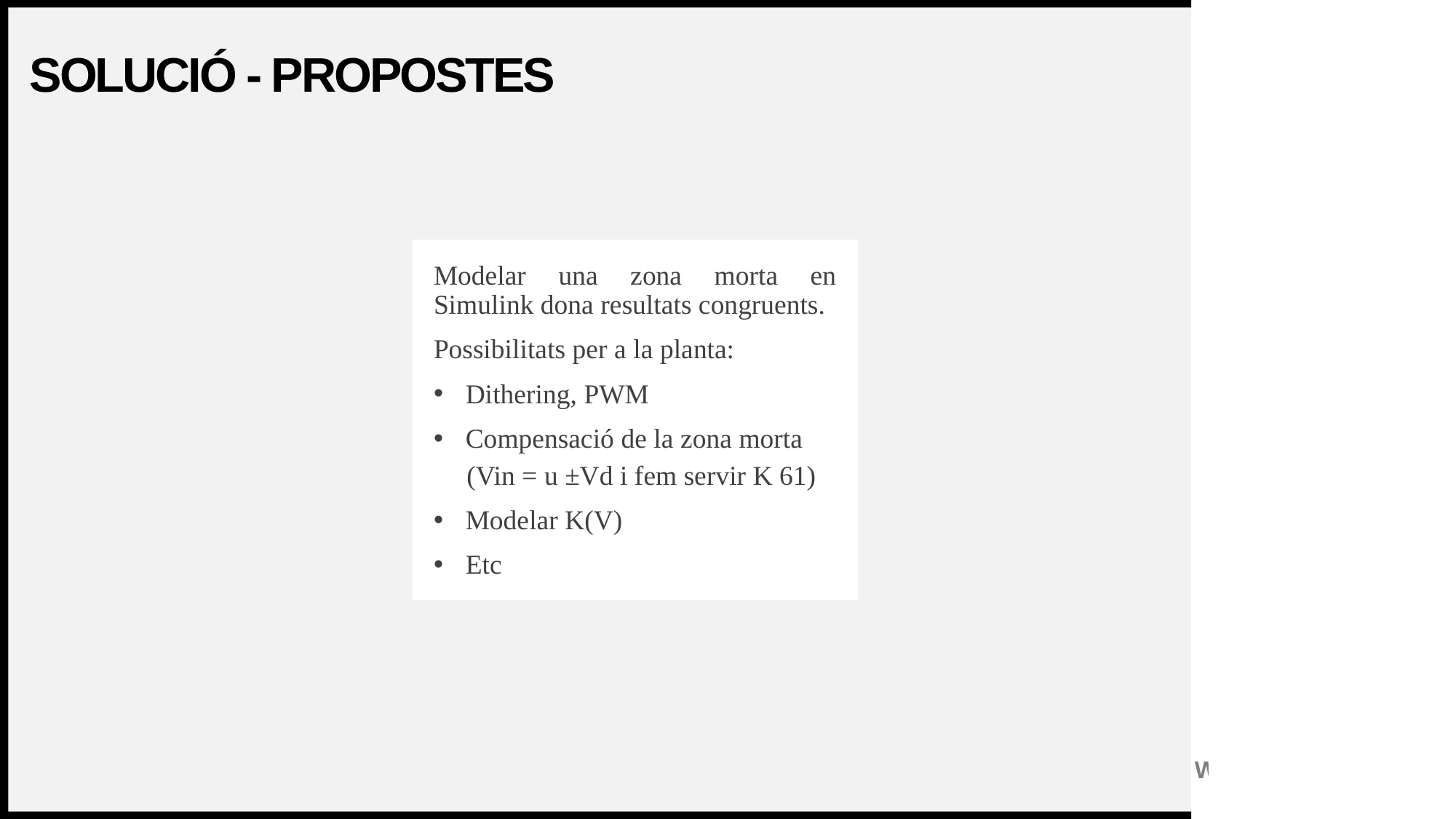

# Solució - Propostes
Modelar una zona morta en Simulink dona resultats congruents.
Possibilitats per a la planta:
Dithering, PWM
Compensació de la zona morta
(Vin = u ±Vd i fem servir K 61)
Modelar K(V)
Etc